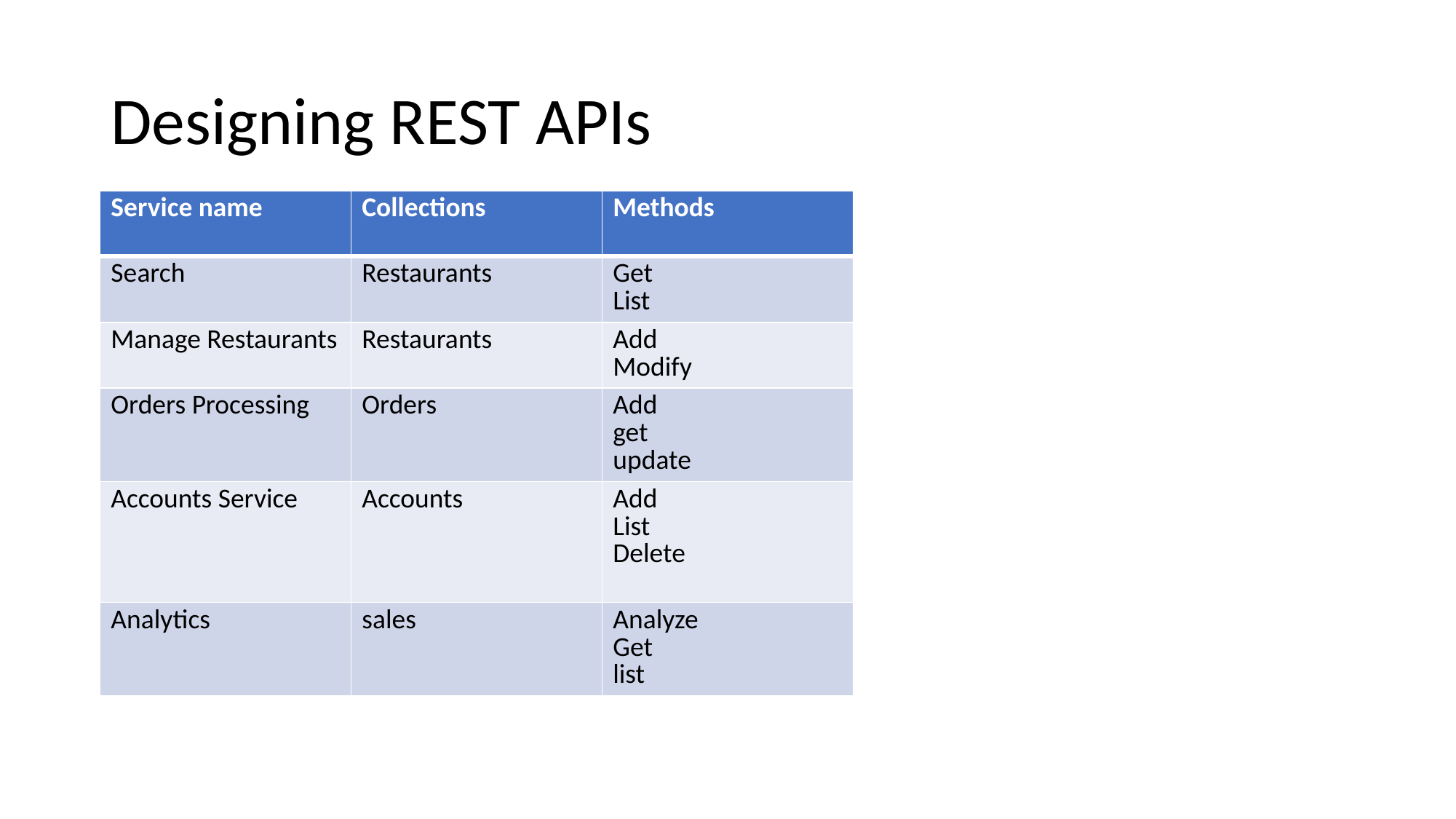

# Designing REST APIs
| Service name | Collections | Methods |
| --- | --- | --- |
| Search | Restaurants | Get List |
| Manage Restaurants | Restaurants | Add Modify |
| Orders Processing | Orders | Add get update |
| Accounts Service | Accounts | Add List Delete |
| Analytics | sales | Analyze Get list |